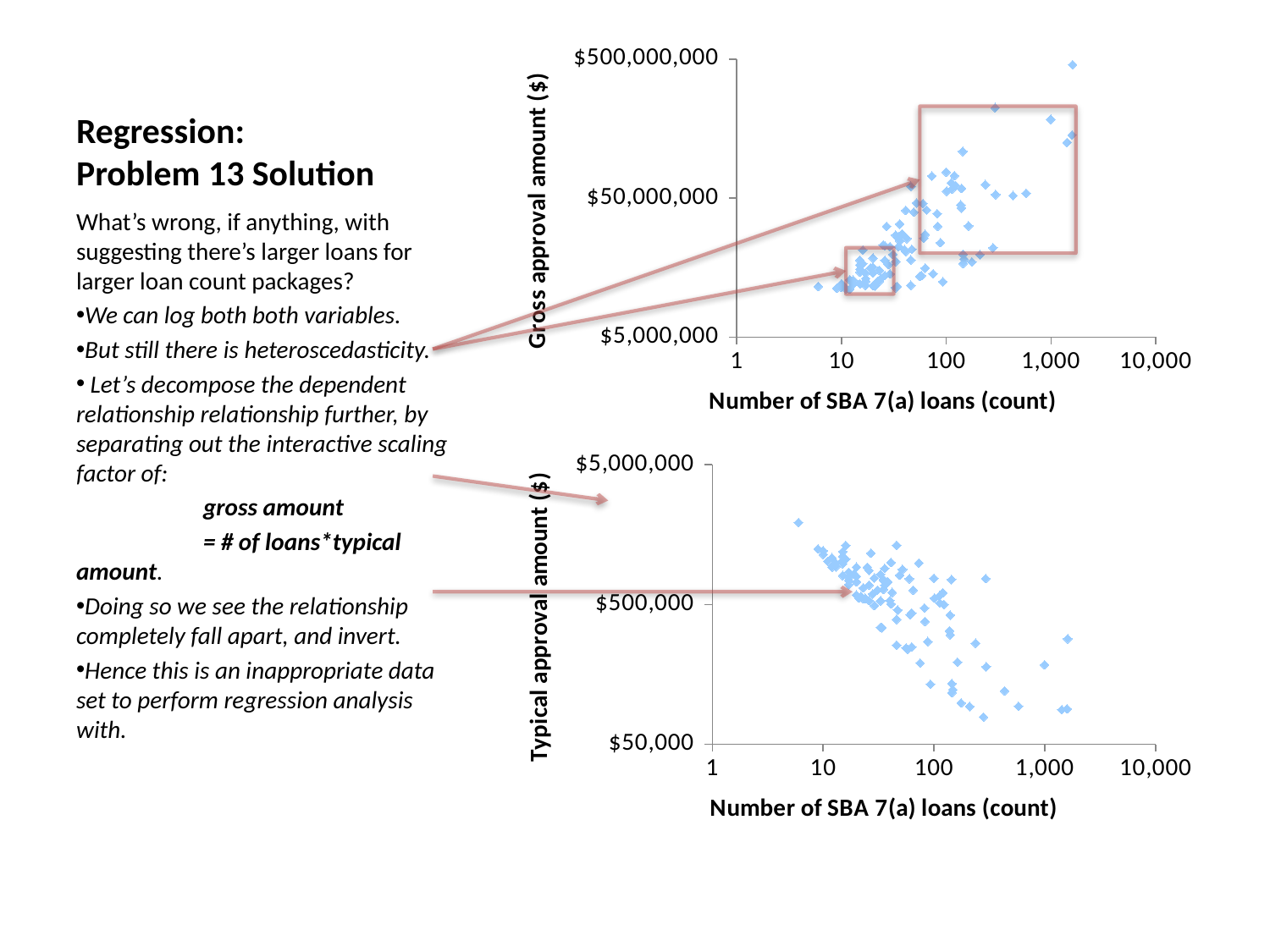

# Regression: Problem 13 Solution

### Chart

| Category | Gross Approval Amount |
|---|---|
What’s wrong, if anything, with suggesting there’s larger loans for larger loan count packages?
We can log both both variables.
But still there is heteroscedasticity.
 Let’s decompose the dependent relationship relationship further, by separating out the interactive scaling factor of:
	gross amount
	= # of loans*typical amount.
Doing so we see the relationship completely fall apart, and invert.
Hence this is an inappropriate data set to perform regression analysis with.

### Chart

| Category | Gross Approval Amount |
|---|---|